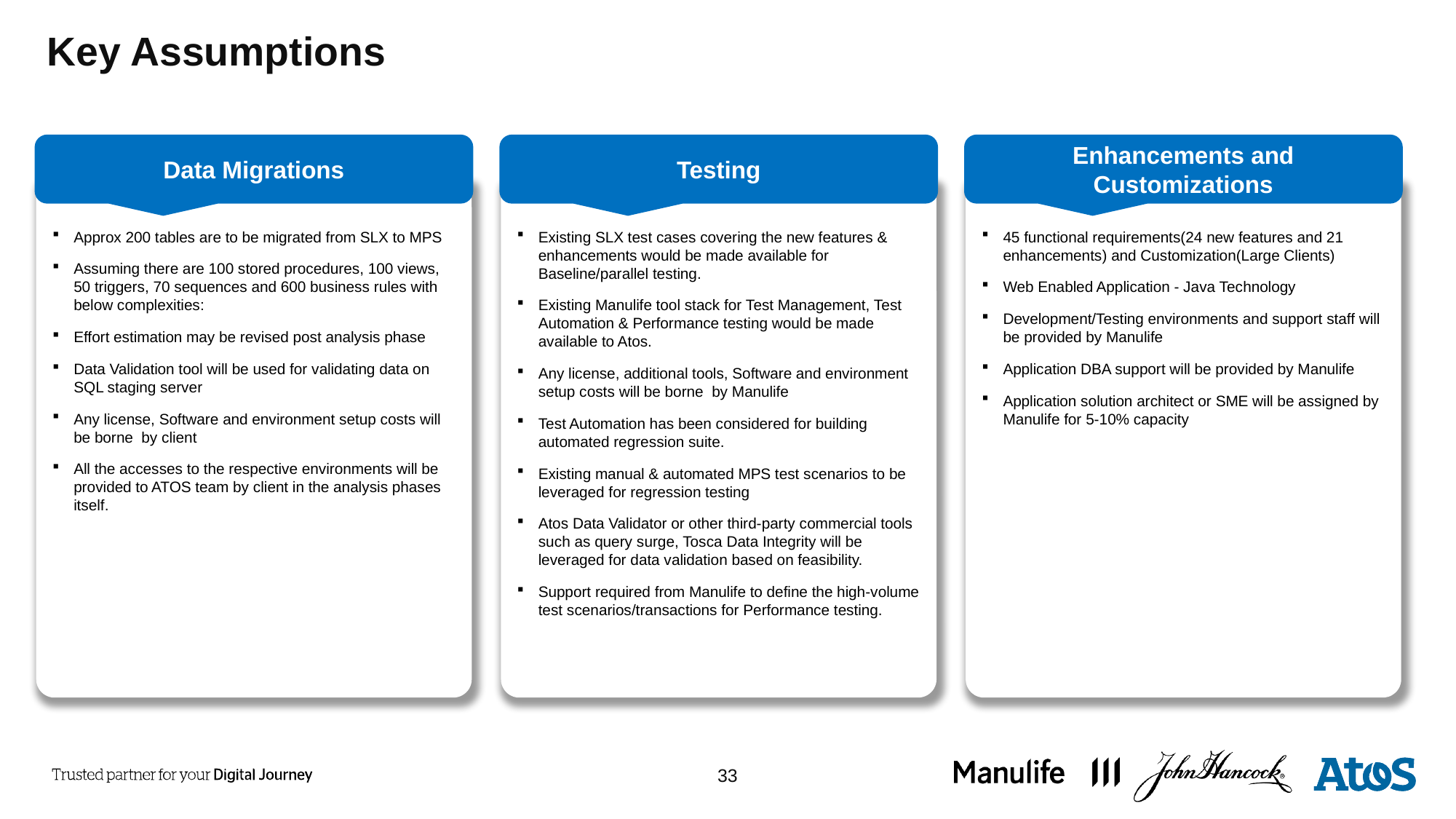

# Key Assumptions
Data Migrations
Testing
Enhancements and Customizations
Approx 200 tables are to be migrated from SLX to MPS
Assuming there are 100 stored procedures, 100 views, 50 triggers, 70 sequences and 600 business rules with below complexities:
Effort estimation may be revised post analysis phase
Data Validation tool will be used for validating data on SQL staging server
Any license, Software and environment setup costs will be borne  by client
All the accesses to the respective environments will be provided to ATOS team by client in the analysis phases itself.
Existing SLX test cases covering the new features & enhancements would be made available for Baseline/parallel testing.
Existing Manulife tool stack for Test Management, Test Automation & Performance testing would be made available to Atos.
Any license, additional tools, Software and environment setup costs will be borne  by Manulife
Test Automation has been considered for building automated regression suite.
Existing manual & automated MPS test scenarios to be leveraged for regression testing
Atos Data Validator or other third-party commercial tools such as query surge, Tosca Data Integrity will be leveraged for data validation based on feasibility.
Support required from Manulife to define the high-volume test scenarios/transactions for Performance testing.
45 functional requirements(24 new features and 21 enhancements) and Customization(Large Clients)
Web Enabled Application - Java Technology
Development/Testing environments and support staff will be provided by Manulife
Application DBA support will be provided by Manulife
Application solution architect or SME will be assigned by Manulife for 5-10% capacity